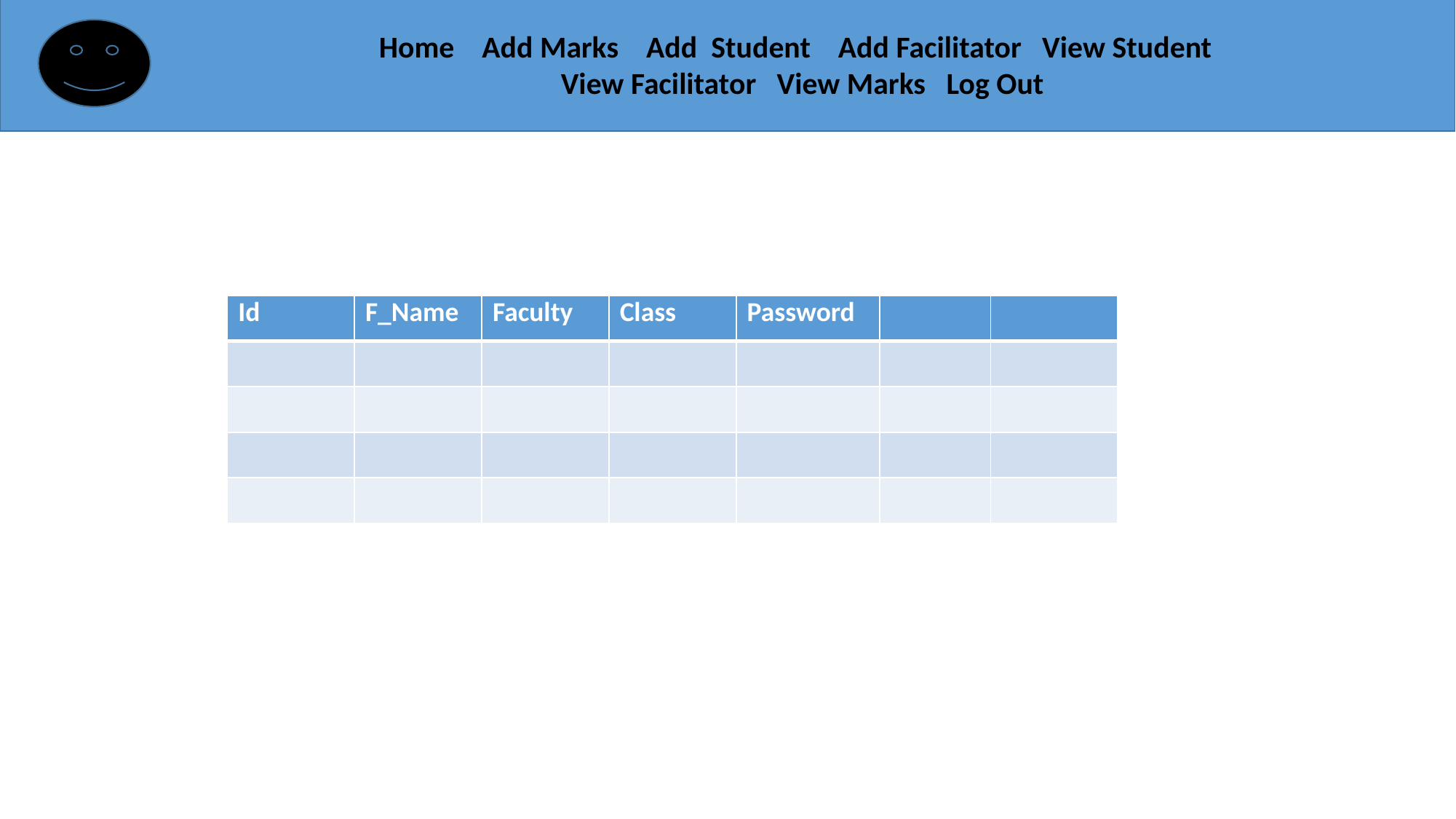

Home    Add Marks    Add  Student    Add Facilitator   View Student
View Facilitator   View Marks   Log Out
| Id | F\_Name | Faculty | Class | Password |  |  |
| --- | --- | --- | --- | --- | --- | --- |
|  |  |  |  |  |  |  |
|  |  |  |  |  |  |  |
|  |  |  |  |  |  |  |
|  |  |  |  |  |  |  |